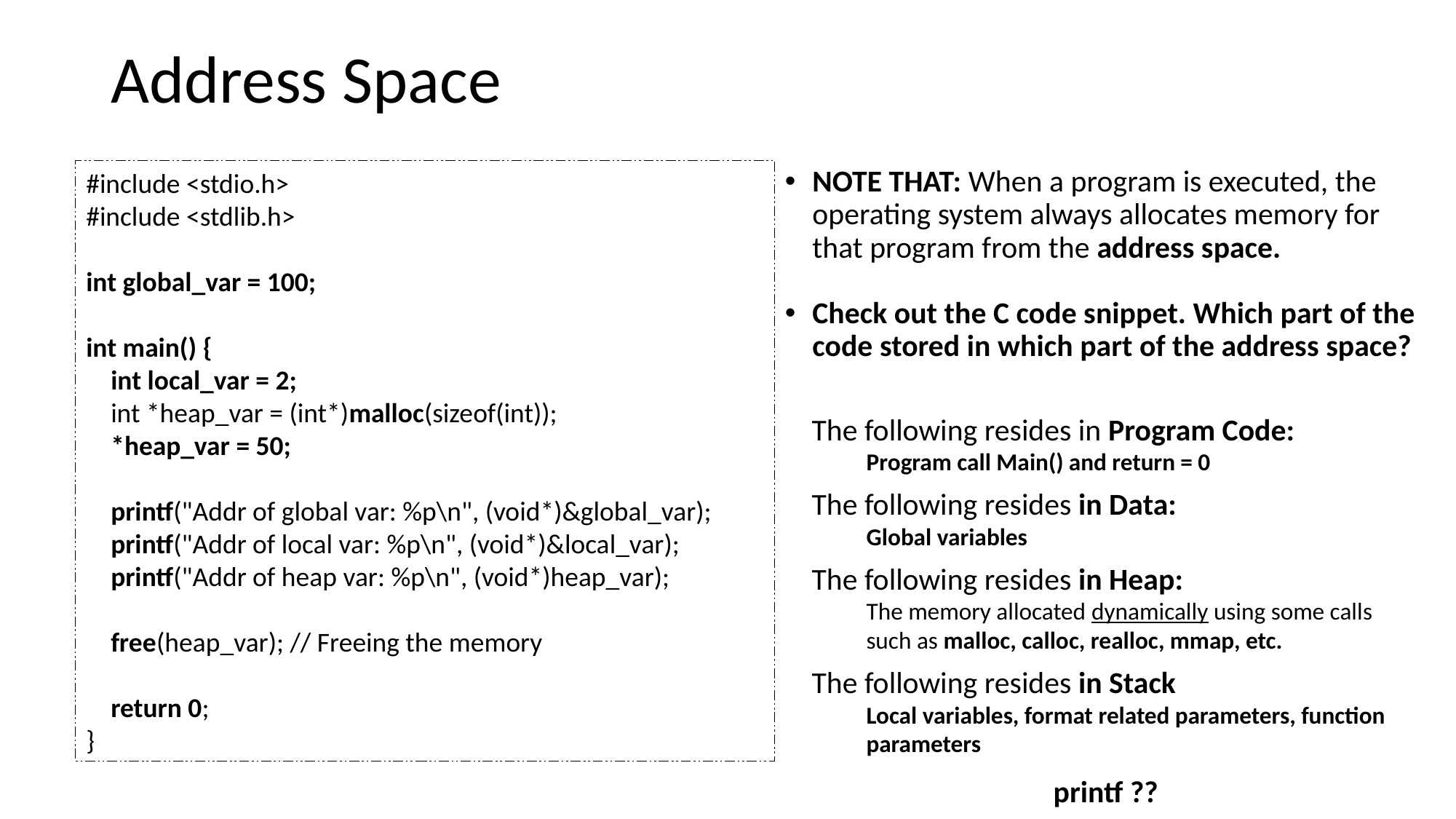

# Address Space
#include <stdio.h>
#include <stdlib.h>

int global_var = 100;

int main() {
    int local_var = 2;
    int *heap_var = (int*)malloc(sizeof(int));
    *heap_var = 50;

    printf("Addr of global var: %p\n", (void*)&global_var);
    printf("Addr of local var: %p\n", (void*)&local_var);
    printf("Addr of heap var: %p\n", (void*)heap_var);

    free(heap_var); // Freeing the memory

    return 0;
}
NOTE THAT: When a program is executed, the operating system always allocates memory for that program from the address space.
Check out the C code snippet. Which part of the code stored in which part of the address space?
The following resides in Program Code:
Program call Main() and return = 0
The following resides in Data:
Global variables
The following resides in Heap:
The memory allocated dynamically using some calls such as malloc, calloc, realloc, mmap, etc.
The following resides in Stack
Local variables, format related parameters, function parameters
printf ??